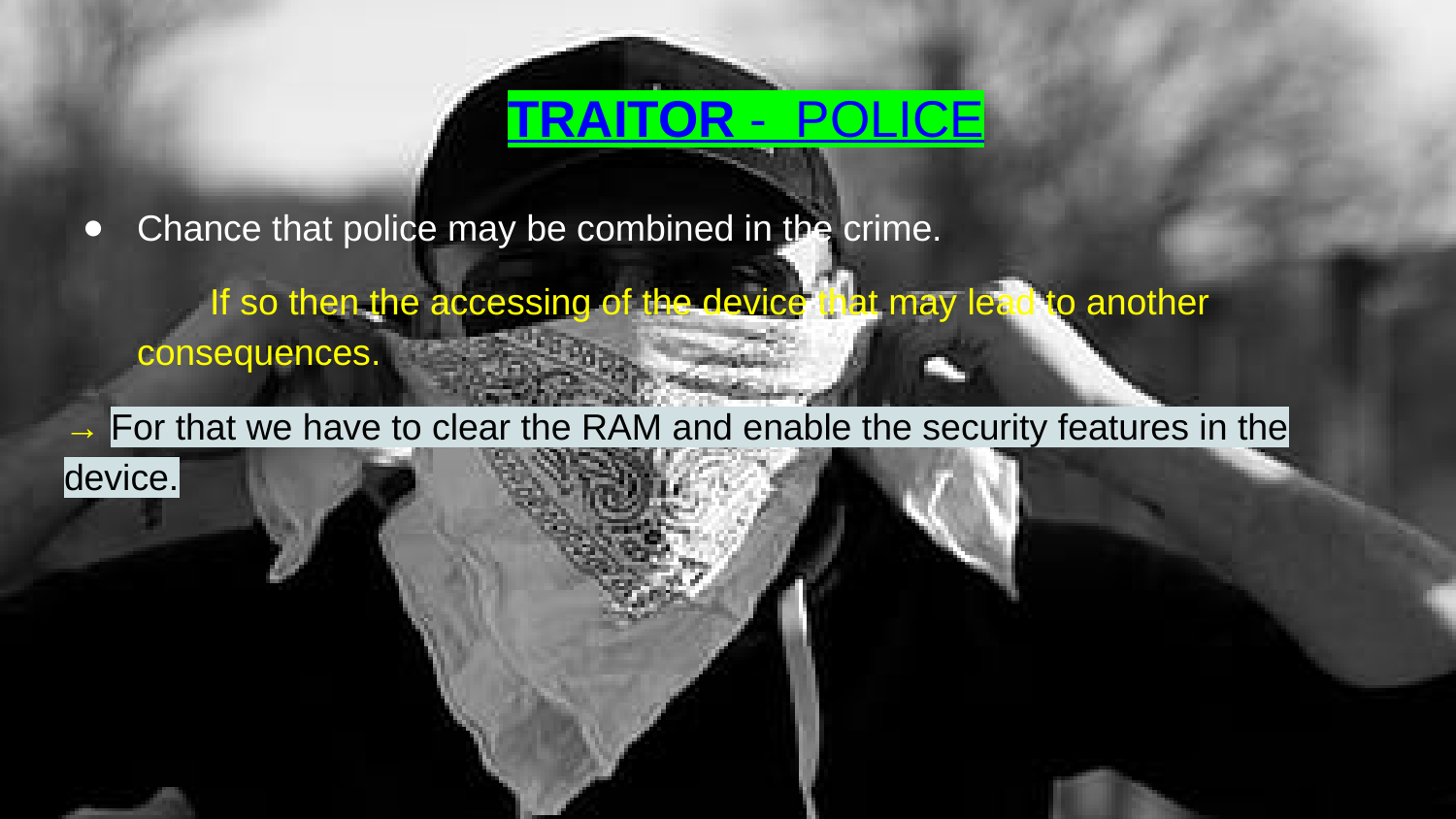

# TRAITOR -  POLICE
Chance that police may be combined in the crime.
If so then the accessing of the device that may lead to another consequences.
→ For that we have to clear the RAM and enable the security features in the device.